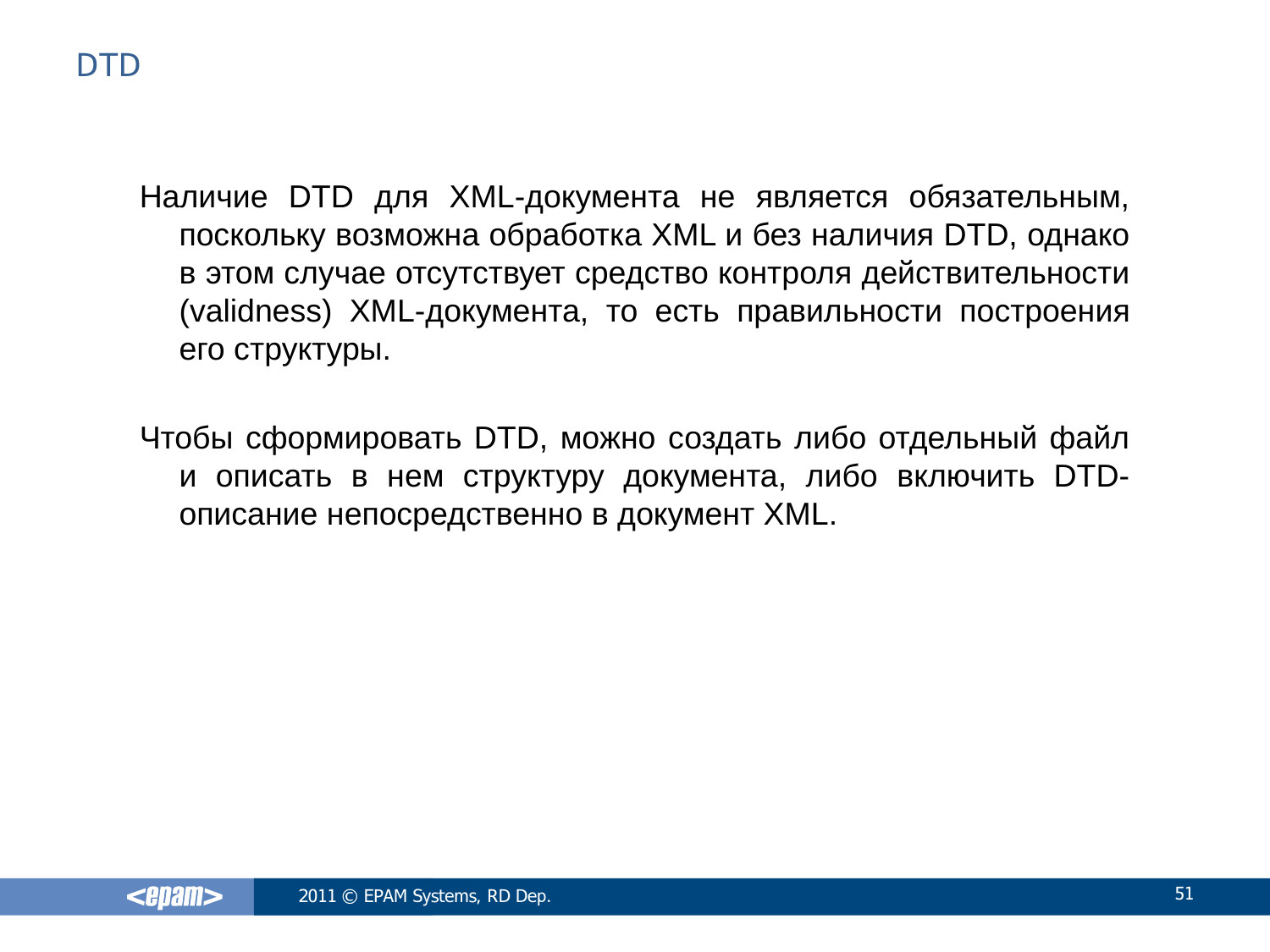

# DTD
Наличие DTD для XML-документа не является обязательным, поскольку возможна обработка XML и без наличия DTD, однако в этом случае отсутствует средство контроля действительности (validness) XML-документа, то есть правильности построения его структуры.

Чтобы сформировать DTD, можно создать либо отдельный файл и описать в нем структуру документа, либо включить DTD-описание непосредственно в документ XML.

51
2011 © EPAM Systems, RD Dep.